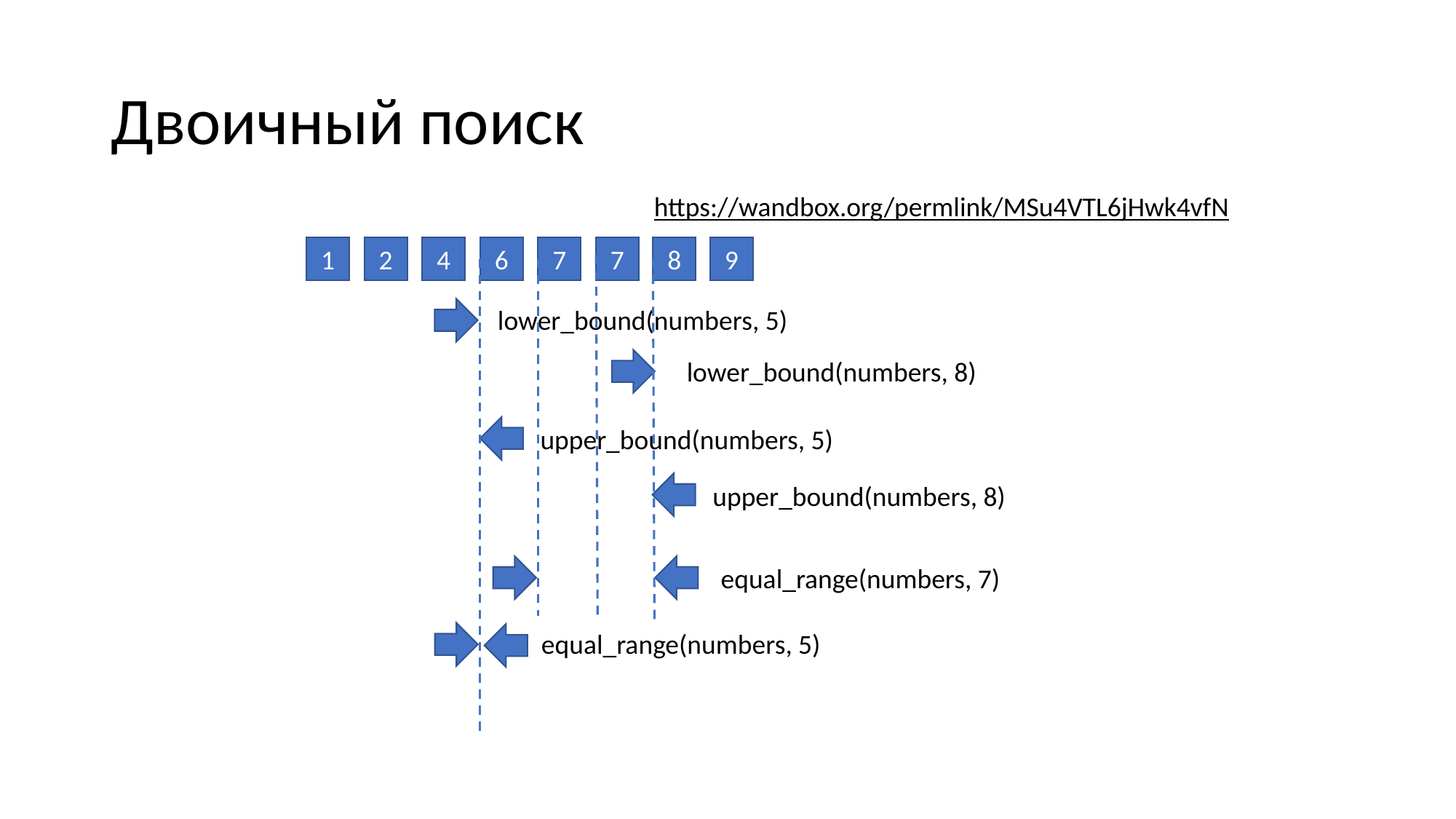

# Двоичный поиск
https://wandbox.org/permlink/MSu4VTL6jHwk4vfN
1
2
4
6
7
7
8
9
lower_bound(numbers, 5)

lower_bound(numbers, 8)

upper_bound(numbers, 5)

upper_bound(numbers, 8)
equal_range(numbers, 7)

equal_range(numbers, 5)